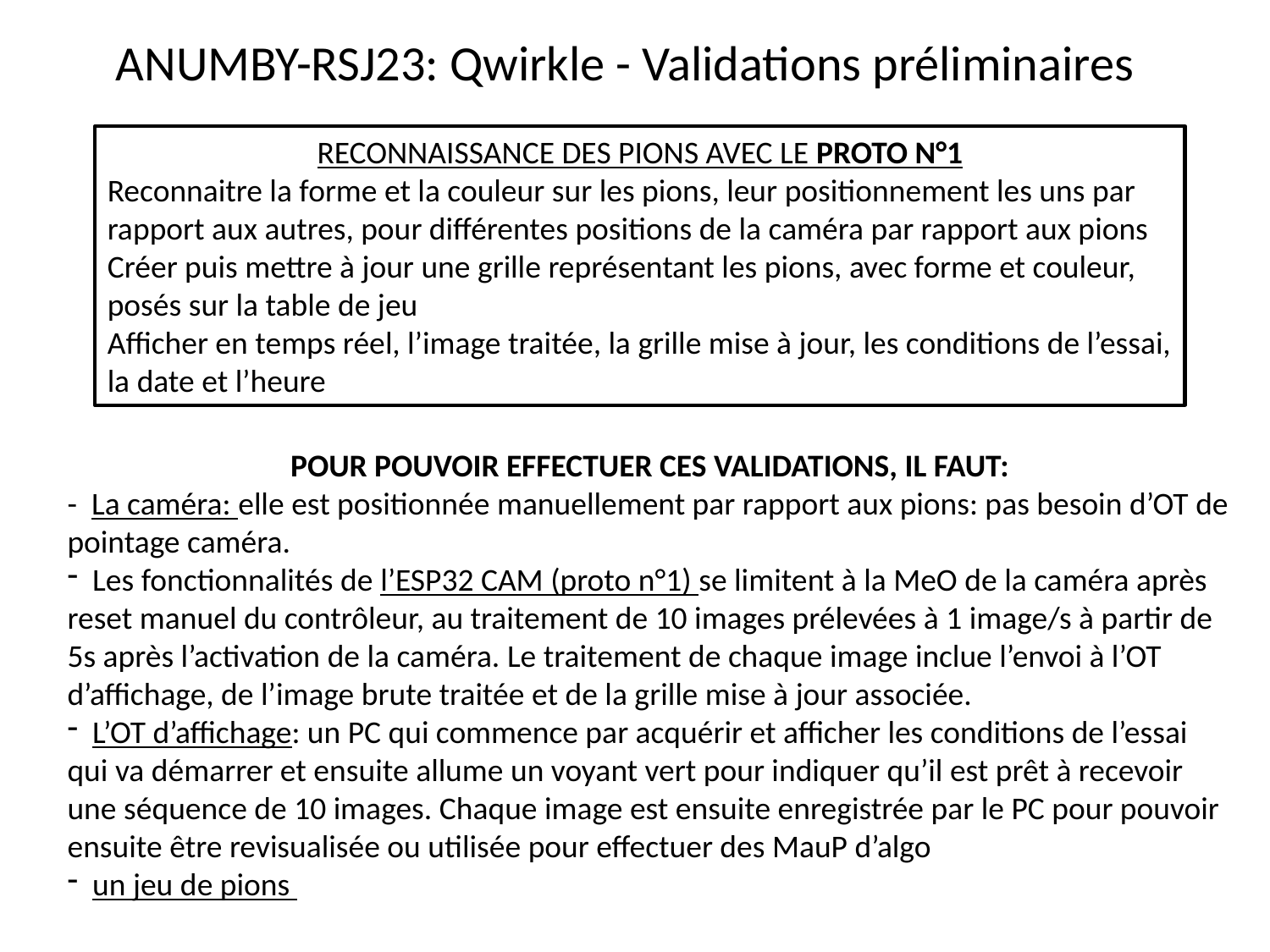

# ANUMBY-RSJ23: Qwirkle - Validations préliminaires
RECONNAISSANCE DES PIONS AVEC LE PROTO N°1
Reconnaitre la forme et la couleur sur les pions, leur positionnement les uns par rapport aux autres, pour différentes positions de la caméra par rapport aux pions
Créer puis mettre à jour une grille représentant les pions, avec forme et couleur, posés sur la table de jeu
Afficher en temps réel, l’image traitée, la grille mise à jour, les conditions de l’essai, la date et l’heure
POUR POUVOIR EFFECTUER CES VALIDATIONS, IL FAUT:
-  La caméra: elle est positionnée manuellement par rapport aux pions: pas besoin d’OT de pointage caméra.
  Les fonctionnalités de l’ESP32 CAM (proto n°1) se limitent à la MeO de la caméra après reset manuel du contrôleur, au traitement de 10 images prélevées à 1 image/s à partir de 5s après l’activation de la caméra. Le traitement de chaque image inclue l’envoi à l’OT d’affichage, de l’image brute traitée et de la grille mise à jour associée.
  L’OT d’affichage: un PC qui commence par acquérir et afficher les conditions de l’essai qui va démarrer et ensuite allume un voyant vert pour indiquer qu’il est prêt à recevoir une séquence de 10 images. Chaque image est ensuite enregistrée par le PC pour pouvoir ensuite être revisualisée ou utilisée pour effectuer des MauP d’algo
  un jeu de pions